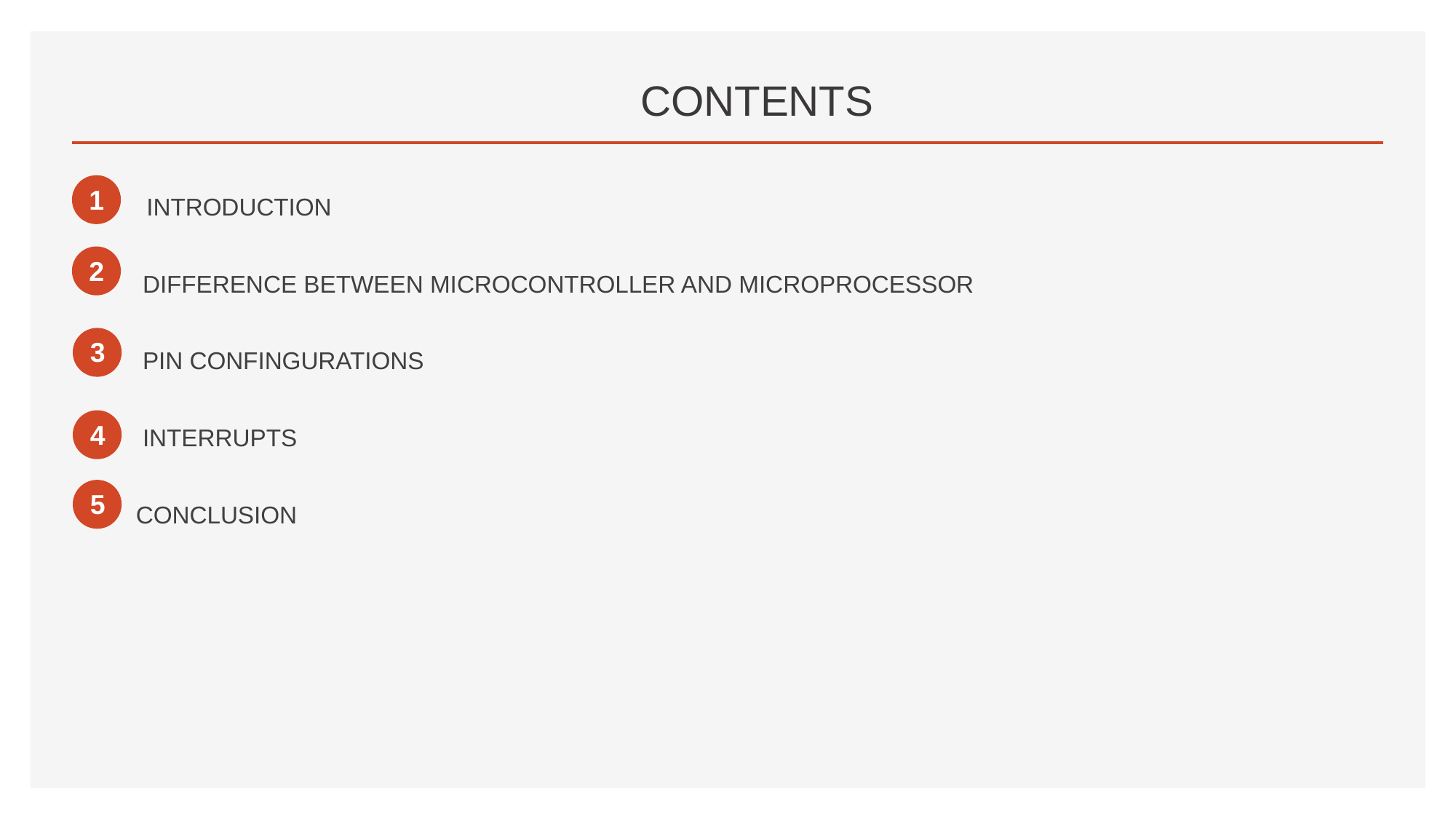

# CONTENTS
              INTRODUCTION
          DIFFERENCE BETWEEN MICROCONTROLLER AND MICROPROCESSOR
          PIN CONFINGURATIONS
          INTERRUPTS
         CONCLUSION

1

2

3

4

5